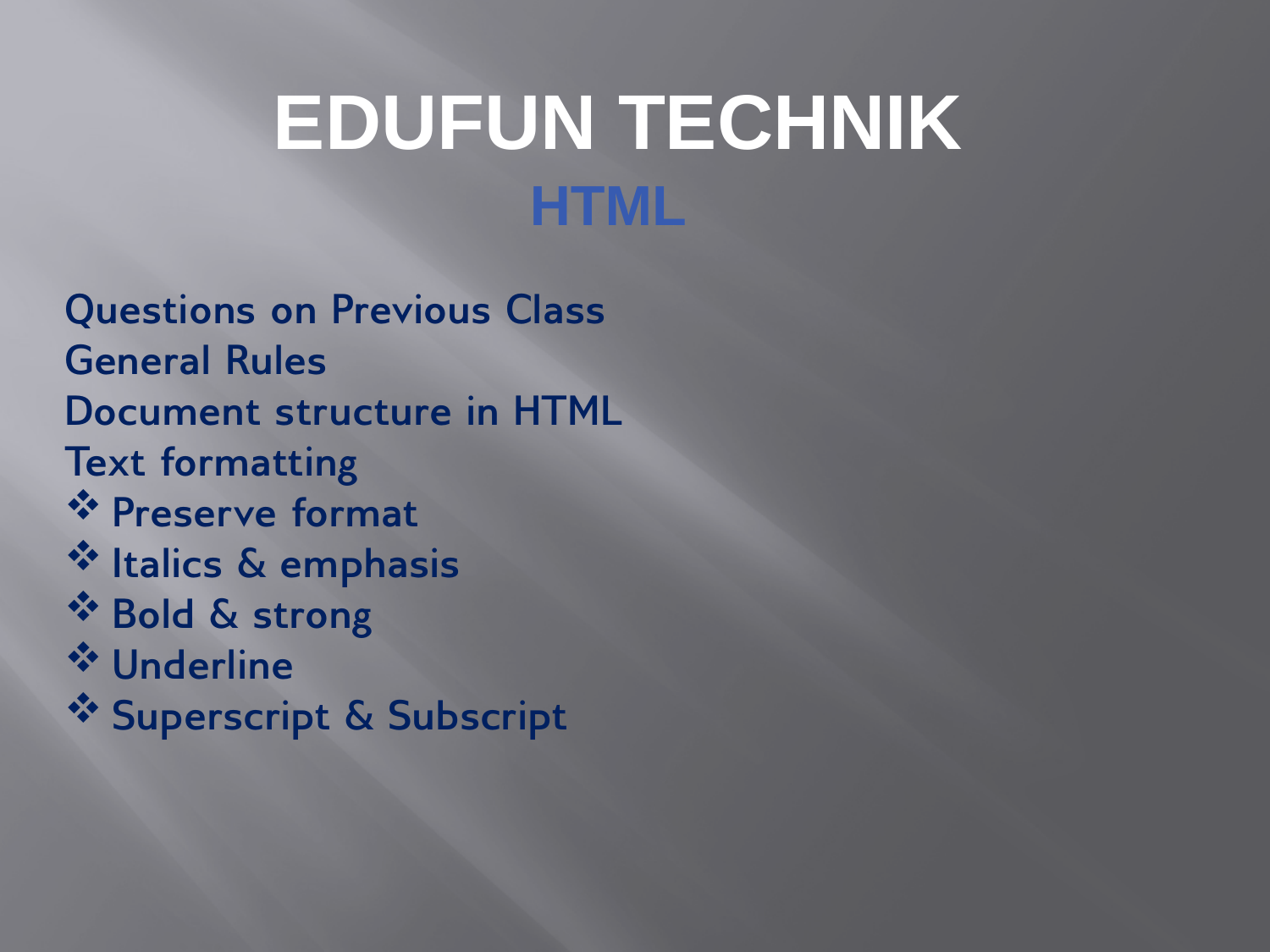

EDUFUN TECHNIK
HTML
Questions on Previous Class
General Rules
Document structure in HTML
Text formatting
Preserve format
Italics & emphasis
Bold & strong
Underline
Superscript & Subscript